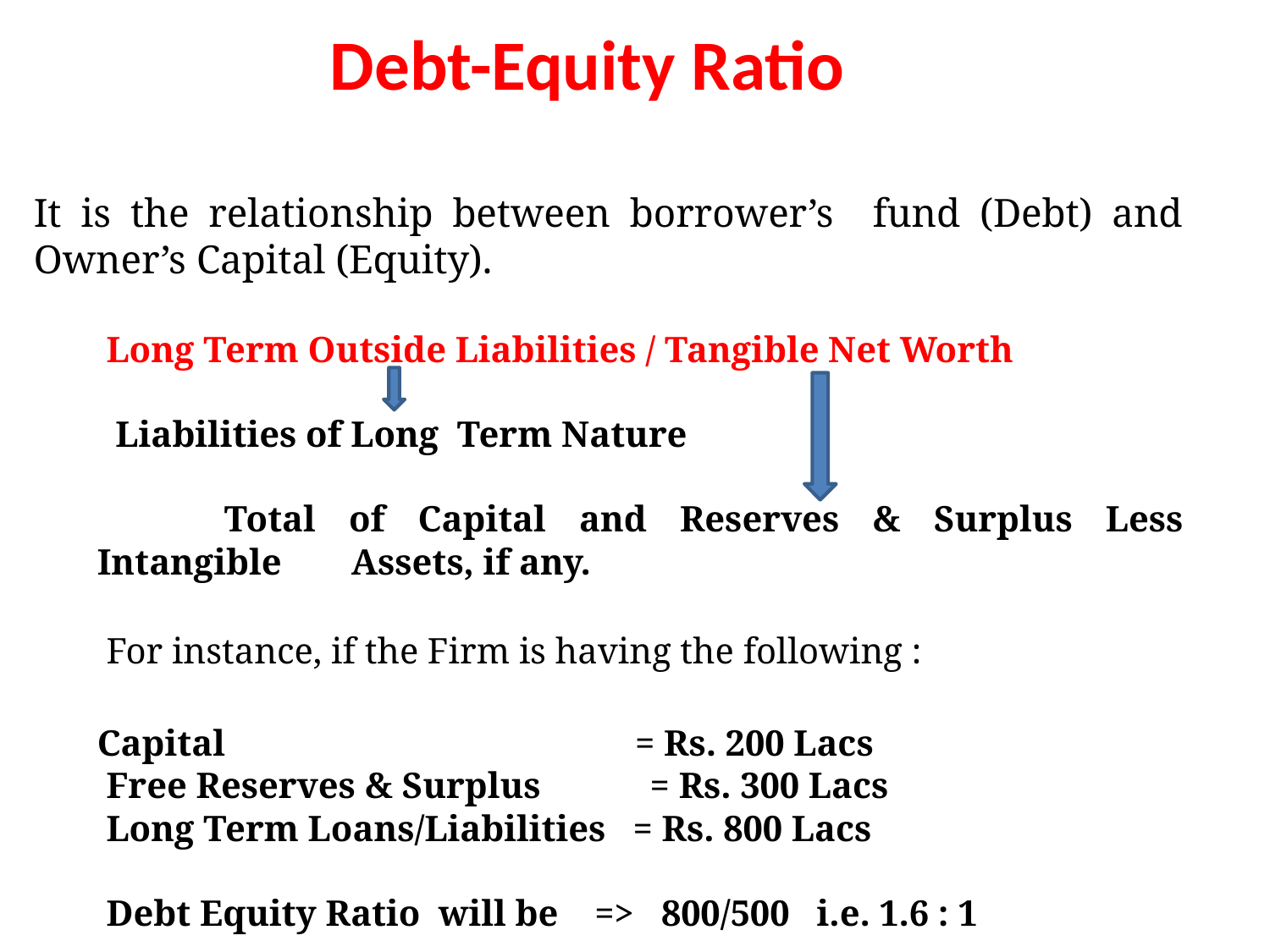

Debt-Equity Ratio

It is the relationship between borrower’s  fund (Debt) and Owner’s Capital (Equity).

        Long Term Outside Liabilities / Tangible Net Worth

         Liabilities of Long  Term Nature

		Total of Capital and Reserves & Surplus Less Intangible 	Assets, if any.

        For instance, if the Firm is having the following :

	Capital                                             = Rs. 200 Lacs
        Free Reserves & Surplus            = Rs. 300 Lacs
        Long Term Loans/Liabilities   = Rs. 800 Lacs

        Debt Equity Ratio  will be    =>   800/500   i.e. 1.6 : 1